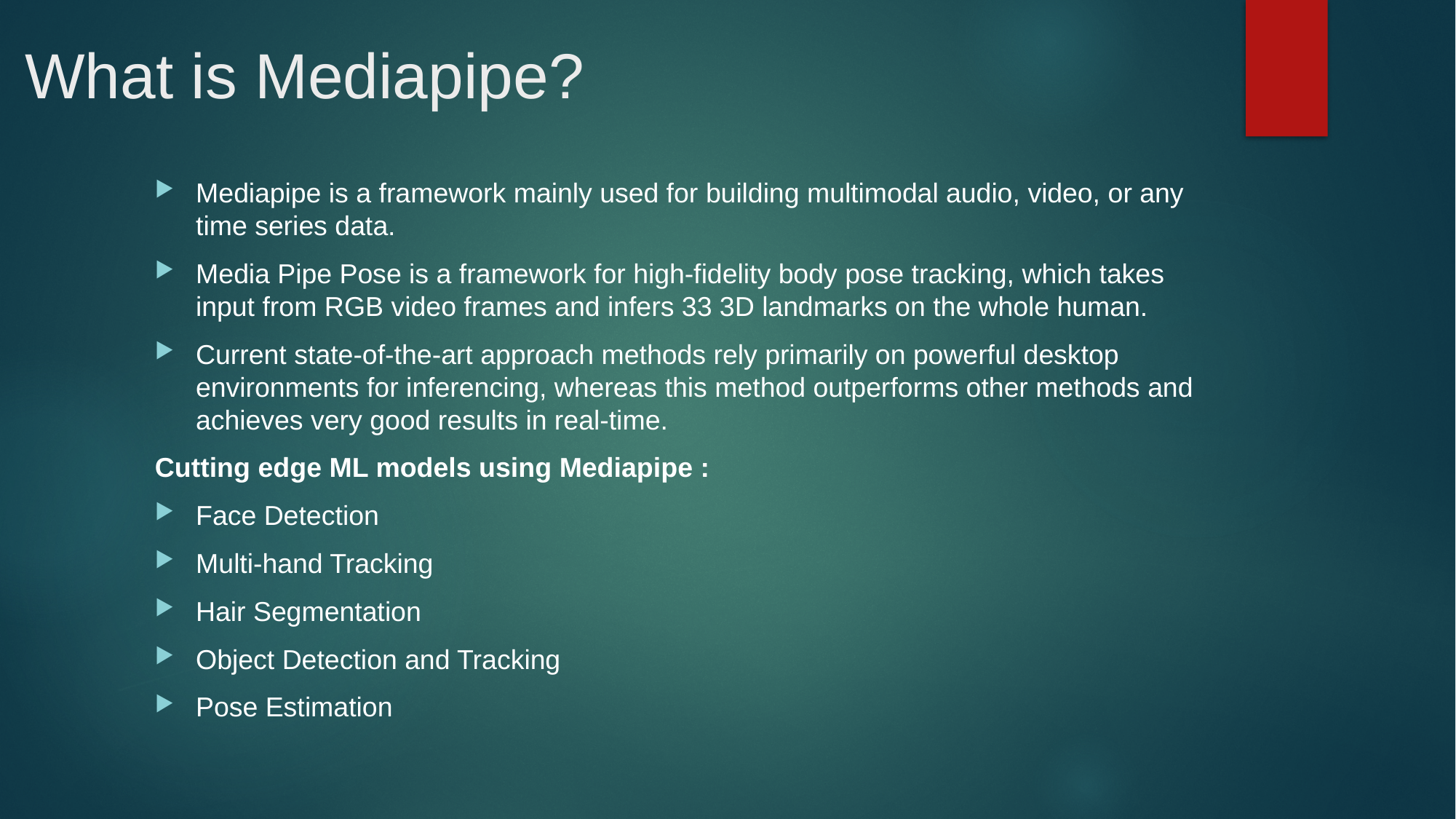

# What is Mediapipe?
Mediapipe is a framework mainly used for building multimodal audio, video, or any time series data.
Media Pipe Pose is a framework for high-fidelity body pose tracking, which takes input from RGB video frames and infers 33 3D landmarks on the whole human.
Current state-of-the-art approach methods rely primarily on powerful desktop environments for inferencing, whereas this method outperforms other methods and achieves very good results in real-time.
Cutting edge ML models using Mediapipe :
Face Detection
Multi-hand Tracking
Hair Segmentation
Object Detection and Tracking
Pose Estimation